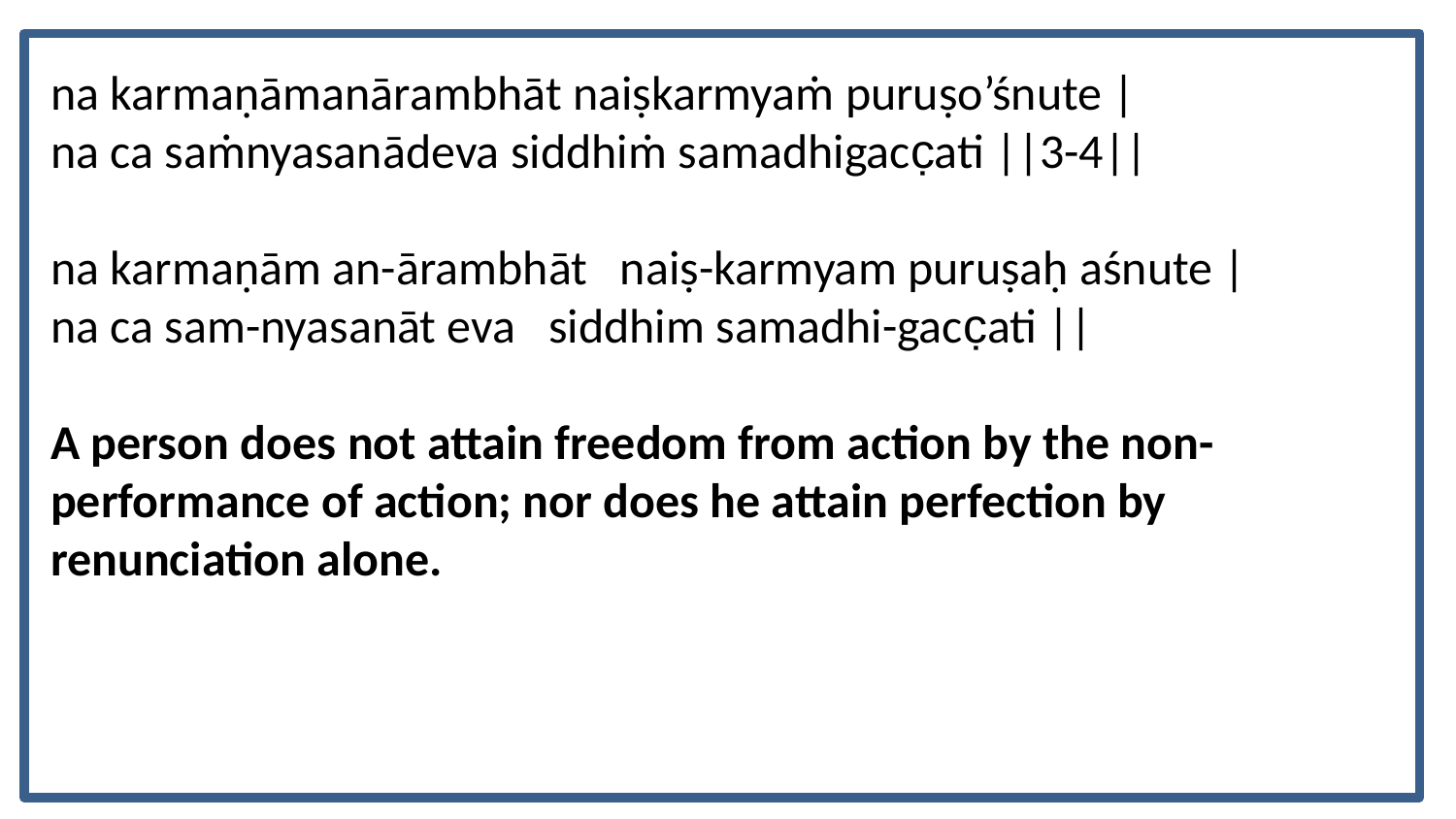

na karmaṇāmanārambhāt naiṣkarmyaṁ puruṣo’śnute |
na ca saṁnyasanādeva siddhiṁ samadhigacc̣ati ||3-4||

na karmaṇām an-ārambhāt   naiṣ-karmyam puruṣaḥ aśnute |
na ca sam-nyasanāt eva   siddhim samadhi-gacc̣ati ||

A person does not attain freedom from action by the non-performance of action; nor does he attain perfection by renunciation alone.